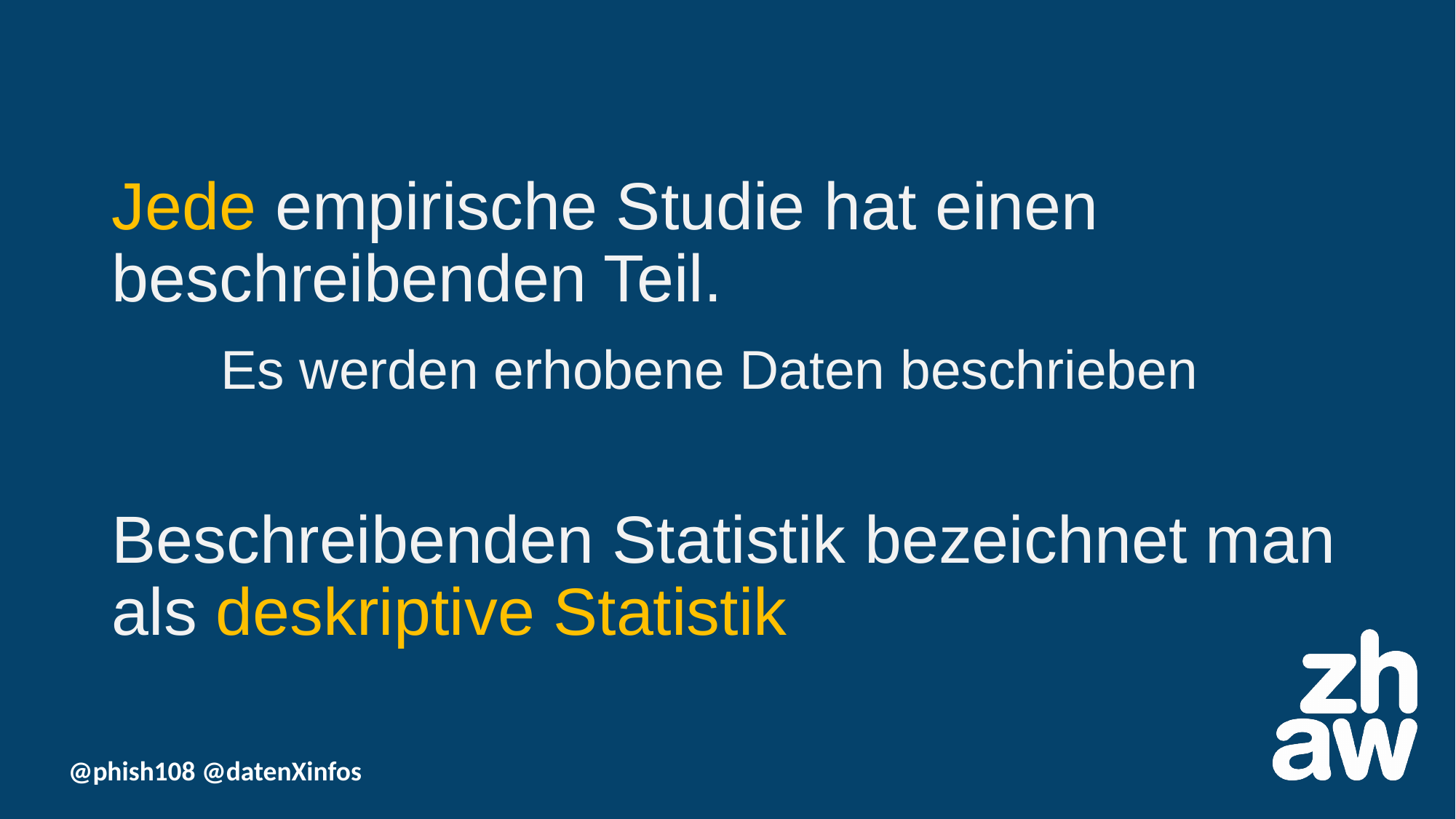

Jede empirische Studie hat einen beschreibenden Teil.
	Es werden erhobene Daten beschrieben

Beschreibenden Statistik bezeichnet man als deskriptive Statistik